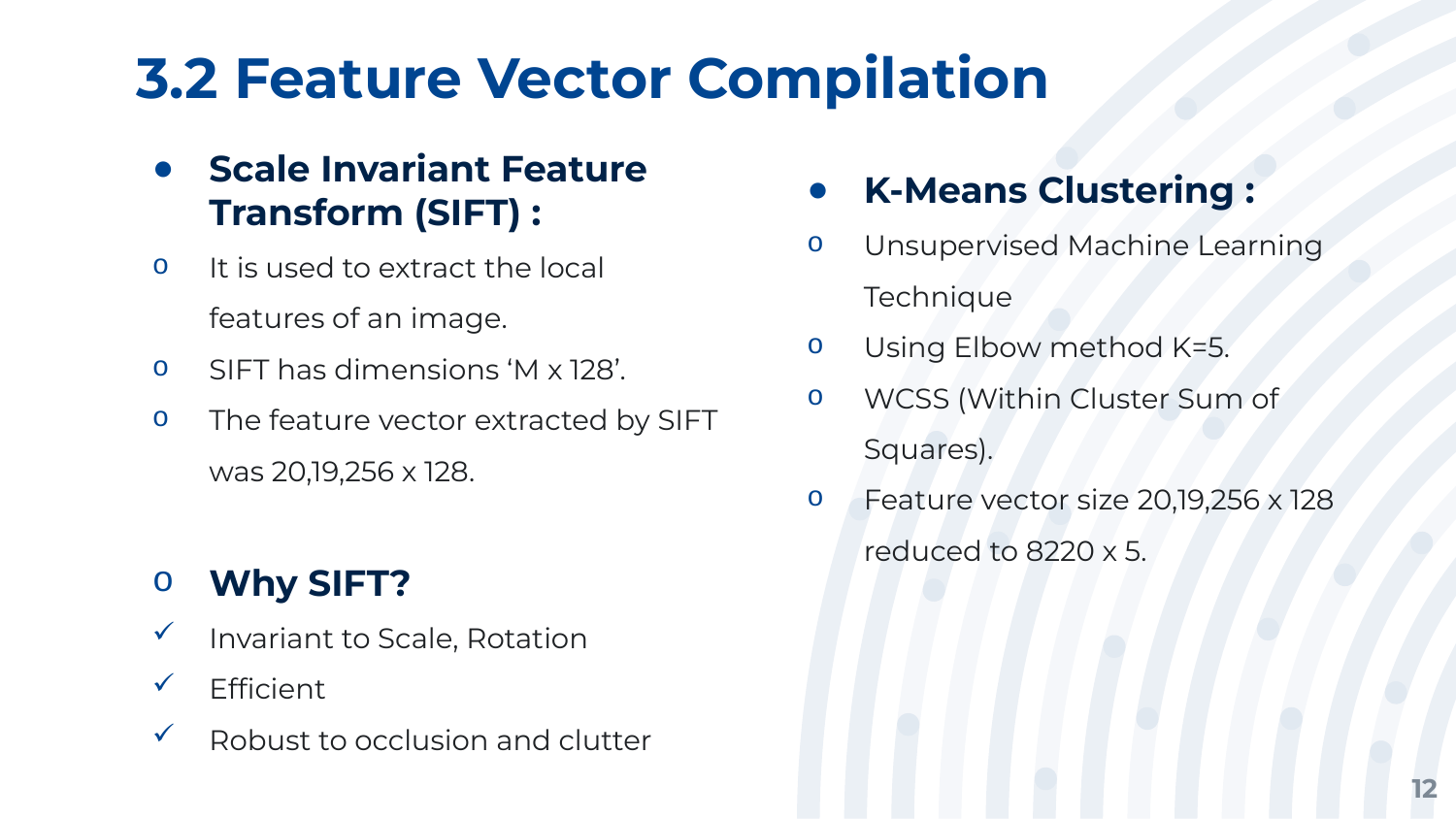

# 3.2 Feature Vector Compilation
Scale Invariant Feature Transform (SIFT) :
It is used to extract the local features of an image.
SIFT has dimensions ‘M x 128’.
The feature vector extracted by SIFT was 20,19,256 x 128.

Why SIFT?
Invariant to Scale, Rotation
Efficient
Robust to occlusion and clutter

K-Means Clustering :
Unsupervised Machine Learning Technique
Using Elbow method K=5.
WCSS (Within Cluster Sum of Squares).
Feature vector size 20,19,256 x 128 reduced to 8220 x 5.

12